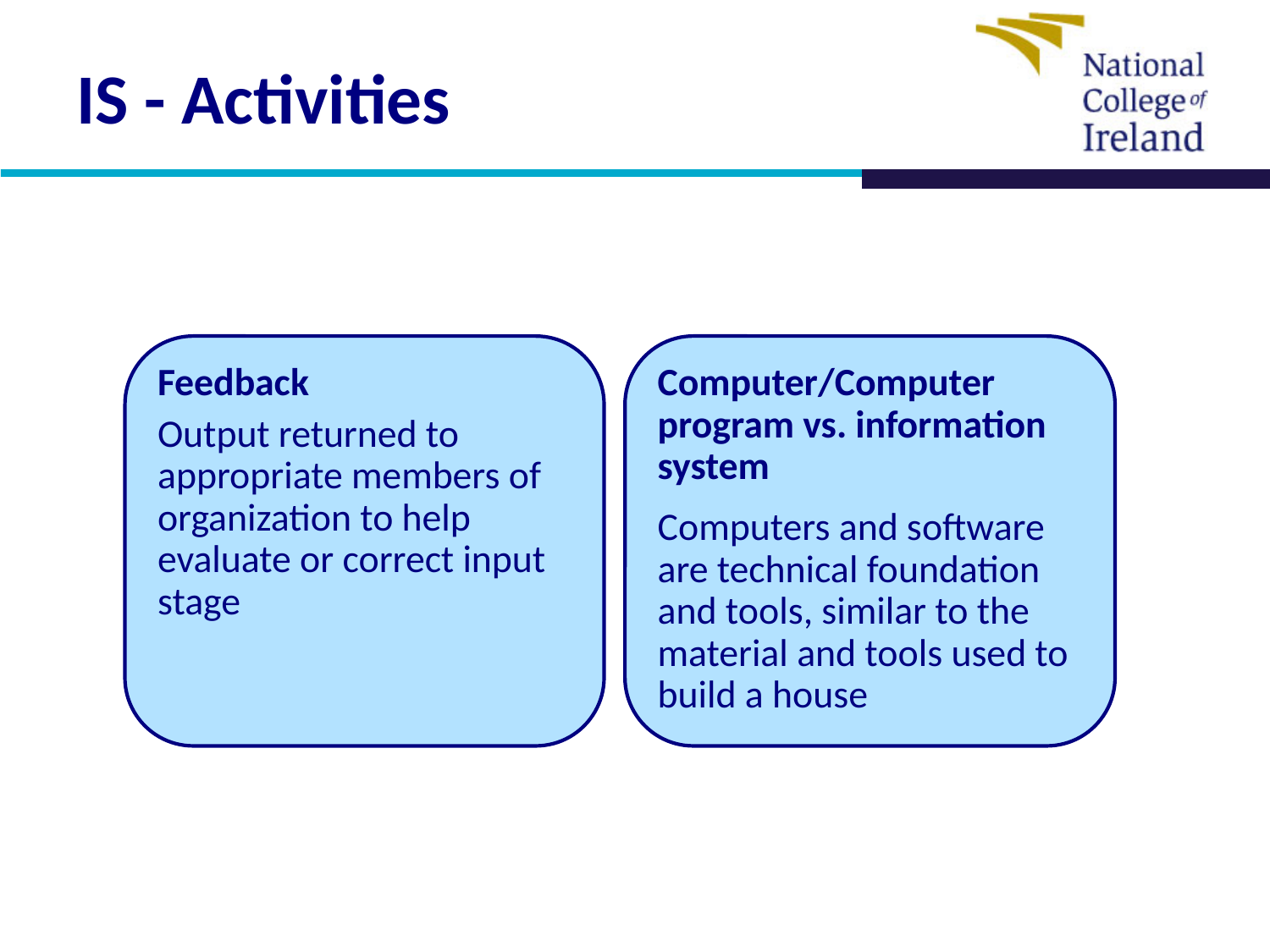

# IS - Activities
Feedback
Output returned to appropriate members of organization to help evaluate or correct input stage

Computer/Computer program vs. information system
Computers and software are technical foundation and tools, similar to the material and tools used to build a house